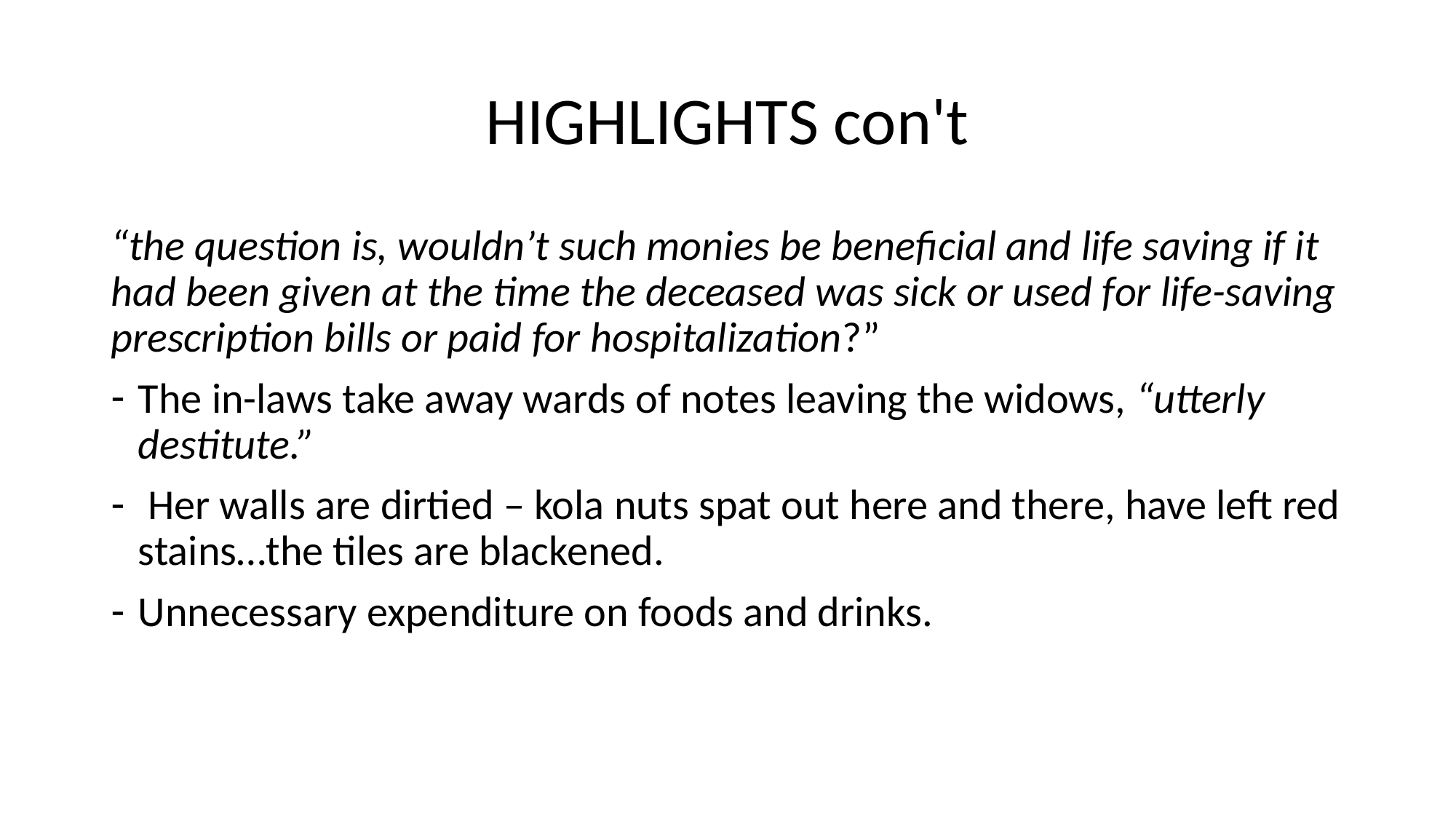

# HIGHLIGHTS con't
“the question is, wouldn’t such monies be beneficial and life saving if it had been given at the time the deceased was sick or used for life-saving prescription bills or paid for hospitalization?”
The in-laws take away wards of notes leaving the widows, “utterly destitute.”
 Her walls are dirtied – kola nuts spat out here and there, have left red stains…the tiles are blackened.
Unnecessary expenditure on foods and drinks.